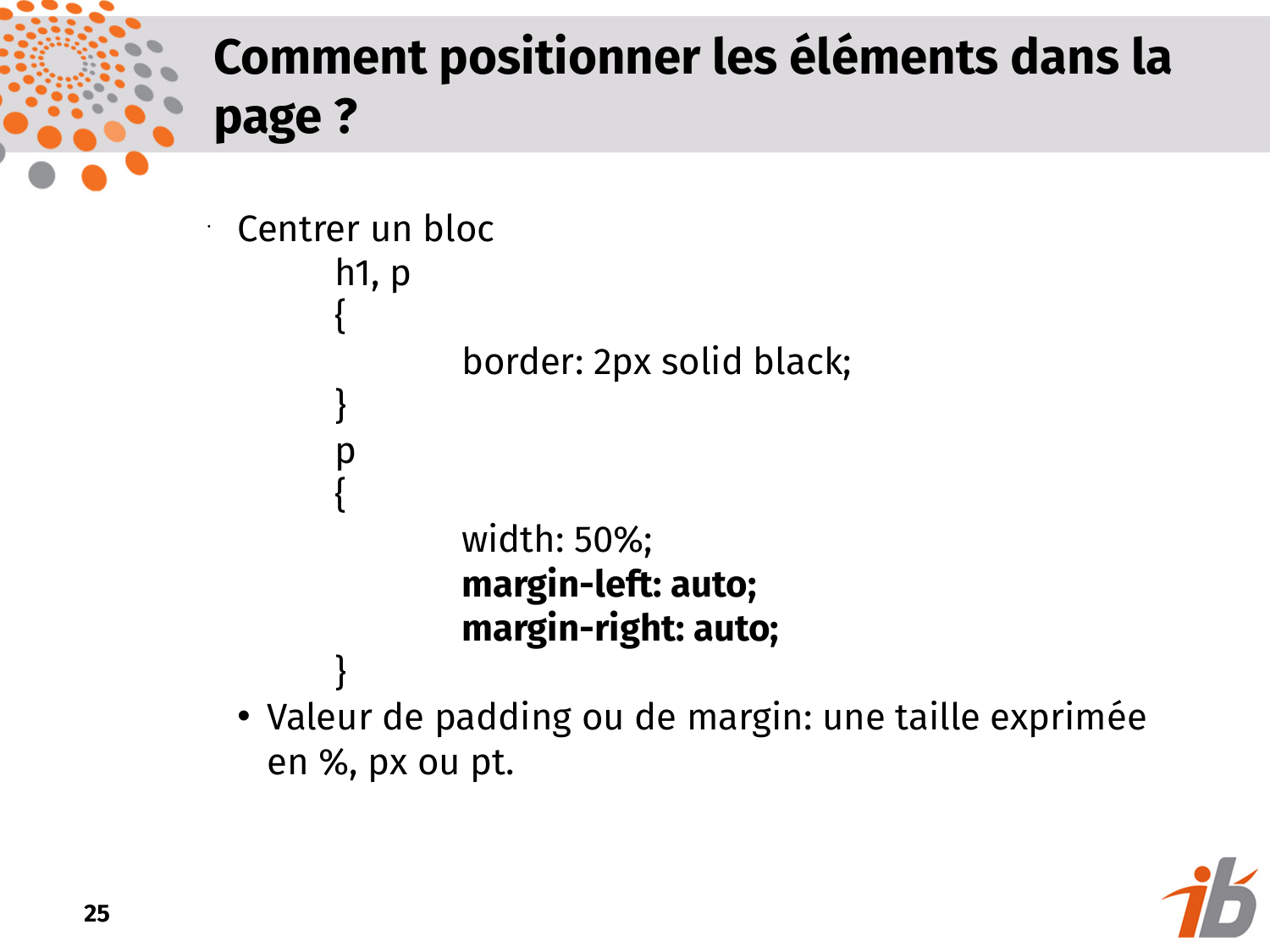

Comment positionner les éléments dans la page ?
Centrer un bloc
	h1, p
	{
		border: 2px solid black;
	}
	p
	{
		width: 50%;
		margin-left: auto;
		margin-right: auto;
	}
Valeur de padding ou de margin: une taille exprimée en %, px ou pt.

25